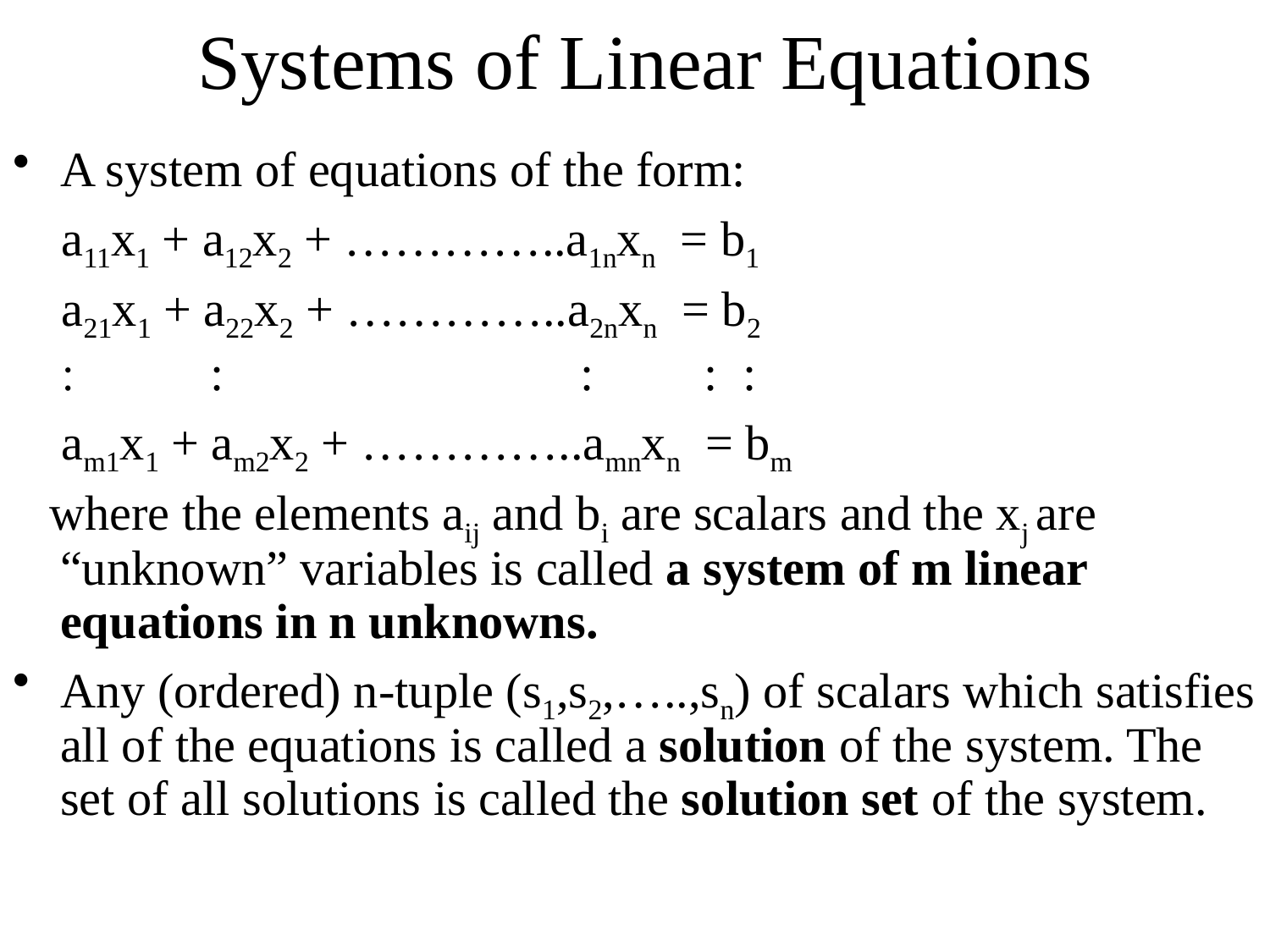

# Systems of Linear Equations
A system of equations of the form:
    a11x1 + a12x2 + …………..a1nxn  = b1
    a21x1 + a22x2 + …………..a2nxn  = b2
    :           :                             :         :  :
    am1x1 + am2x2 + …………..amnxn  = bm
   where the elements aij and bi are scalars and the xj are “unknown” variables is called a system of m linear equations in n unknowns.
Any (ordered) n-tuple (s1,s2,…..,sn) of scalars which satisfies all of the equations is called a solution of the system. The set of all solutions is called the solution set of the system.